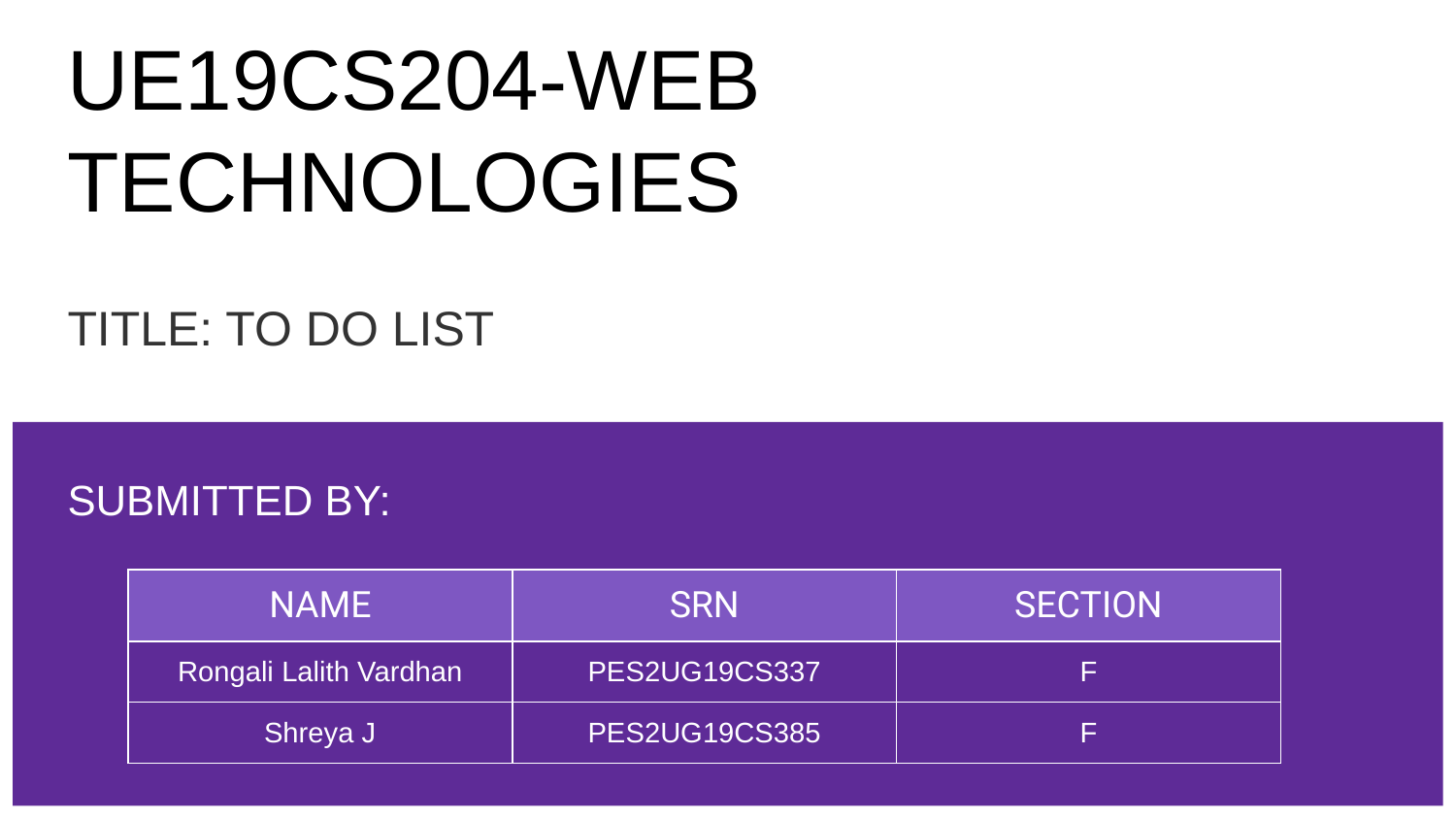

# UE19CS204-WEB TECHNOLOGIES
TITLE: TO DO LIST
SUBMITTED BY:
| NAME | SRN | SECTION |
| --- | --- | --- |
| Rongali Lalith Vardhan | PES2UG19CS337 | F |
| Shreya J | PES2UG19CS385 | F |